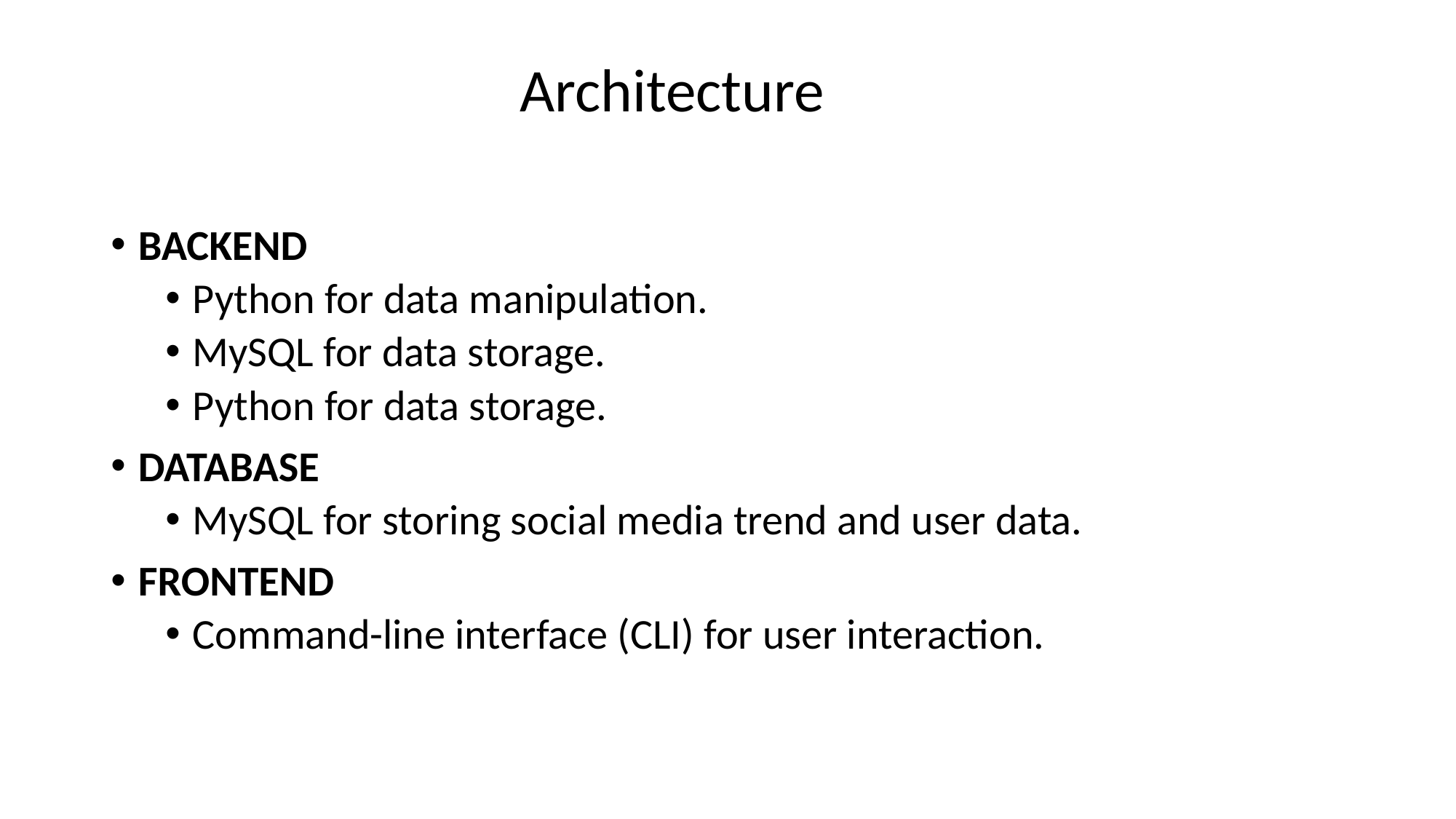

# Architecture
BACKEND
Python for data manipulation.
MySQL for data storage.
Python for data storage.
DATABASE
MySQL for storing social media trend and user data.
FRONTEND
Command-line interface (CLI) for user interaction.